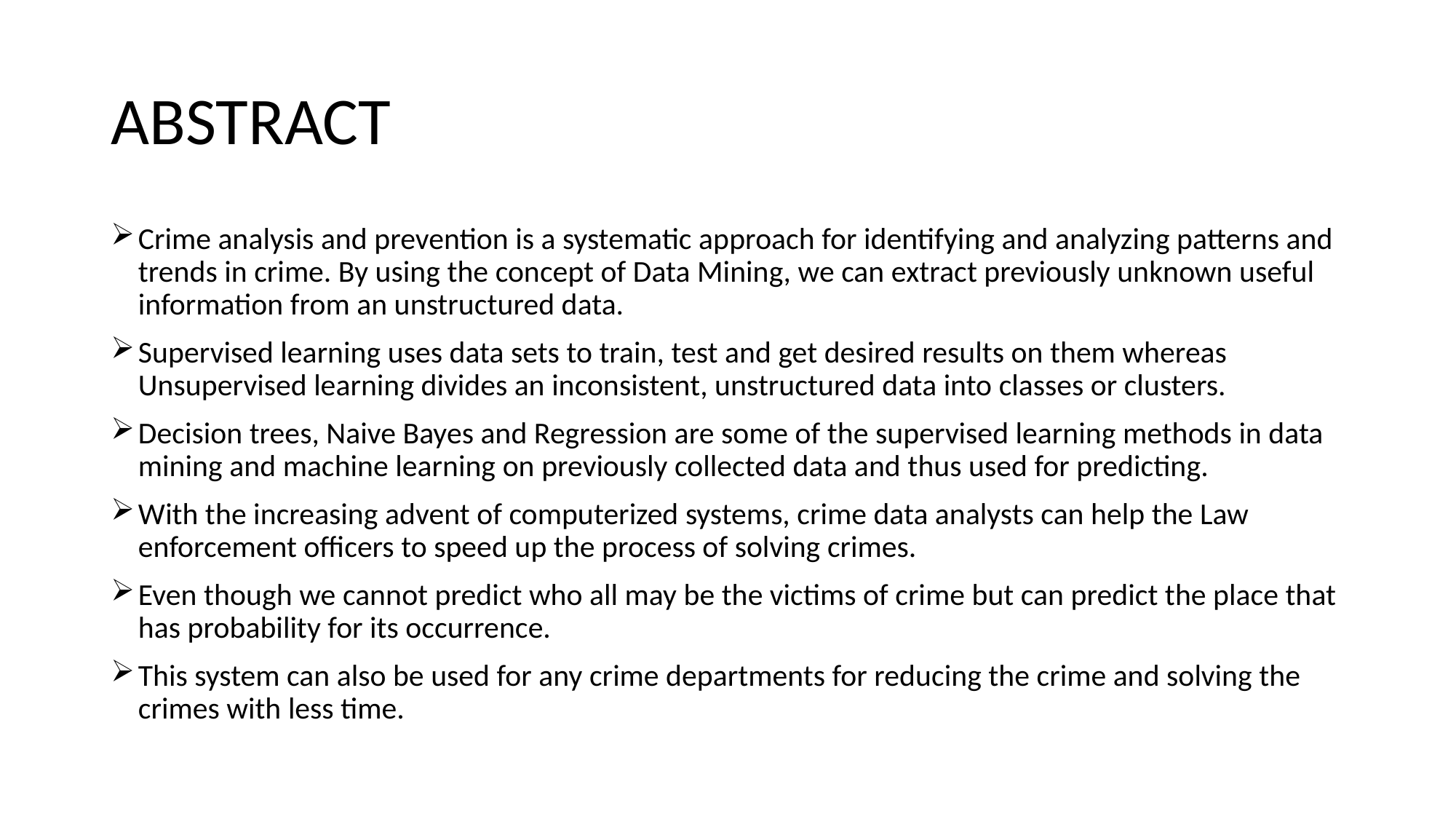

# ABSTRACT
Crime analysis and prevention is a systematic approach for identifying and analyzing patterns and trends in crime. By using the concept of Data Mining, we can extract previously unknown useful information from an unstructured data.
Supervised learning uses data sets to train, test and get desired results on them whereas Unsupervised learning divides an inconsistent, unstructured data into classes or clusters.
Decision trees, Naive Bayes and Regression are some of the supervised learning methods in data mining and machine learning on previously collected data and thus used for predicting.
With the increasing advent of computerized systems, crime data analysts can help the Law enforcement officers to speed up the process of solving crimes.
Even though we cannot predict who all may be the victims of crime but can predict the place that has probability for its occurrence.
This system can also be used for any crime departments for reducing the crime and solving the crimes with less time.